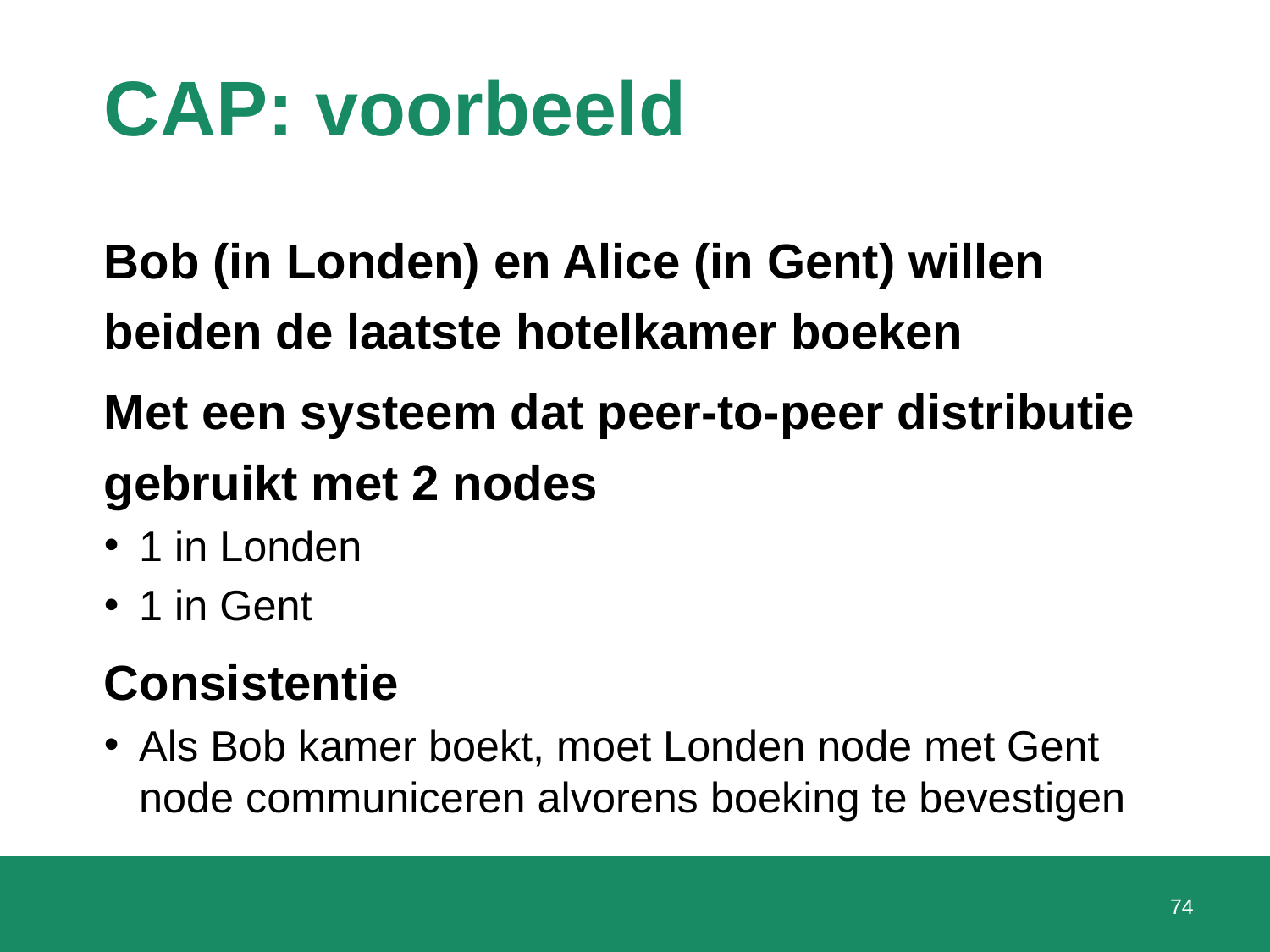

# CAP: voorbeeld
Bob (in Londen) en Alice (in Gent) willen beiden de laatste hotelkamer boeken
Met een systeem dat peer-to-peer distributie gebruikt met 2 nodes
1 in Londen
1 in Gent
Consistentie
Als Bob kamer boekt, moet Londen node met Gent node communiceren alvorens boeking te bevestigen

74